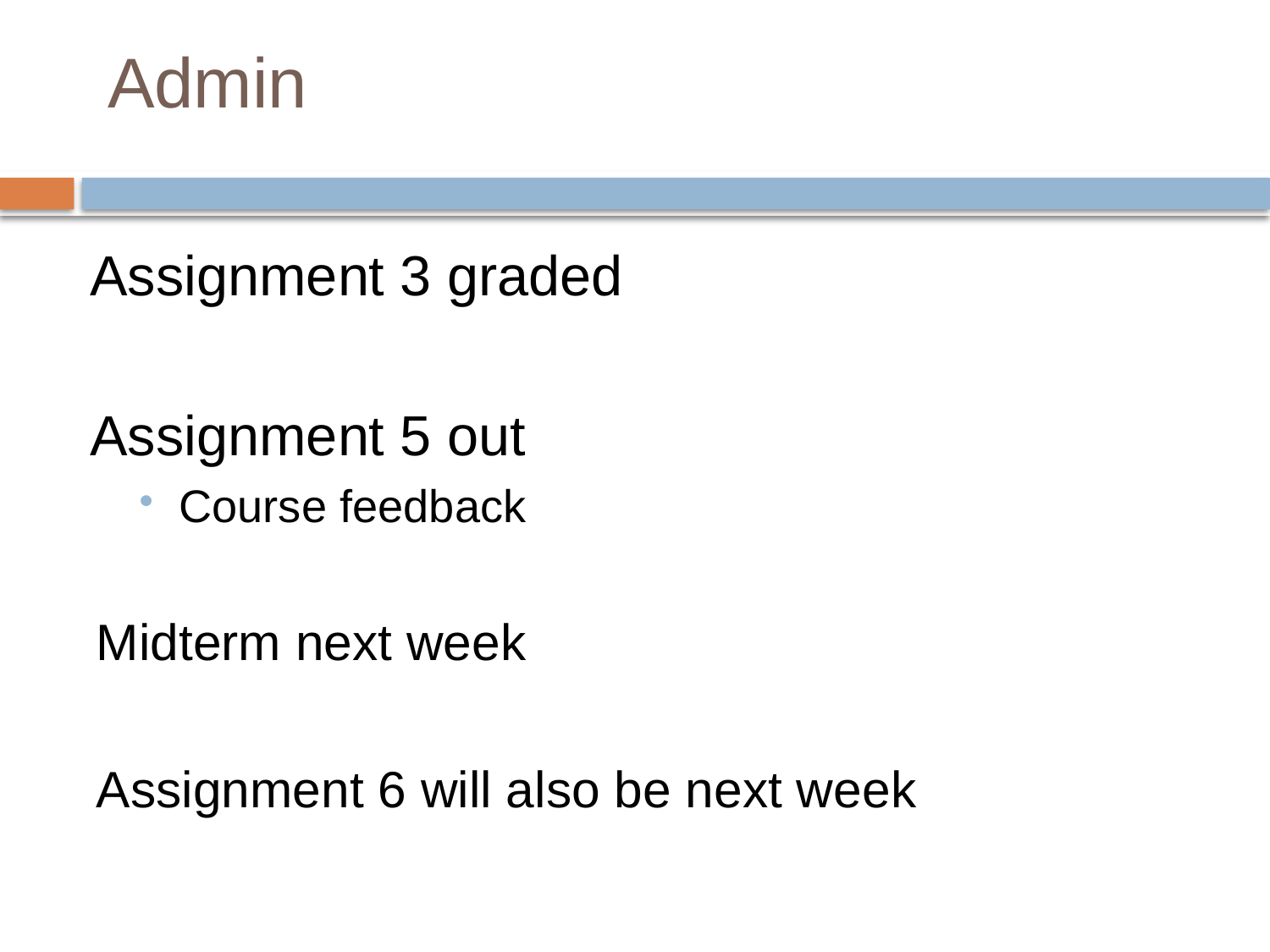

# Admin
Assignment 3 graded

Assignment 5 out
Course feedback

Midterm next week

Assignment 6 will also be next week